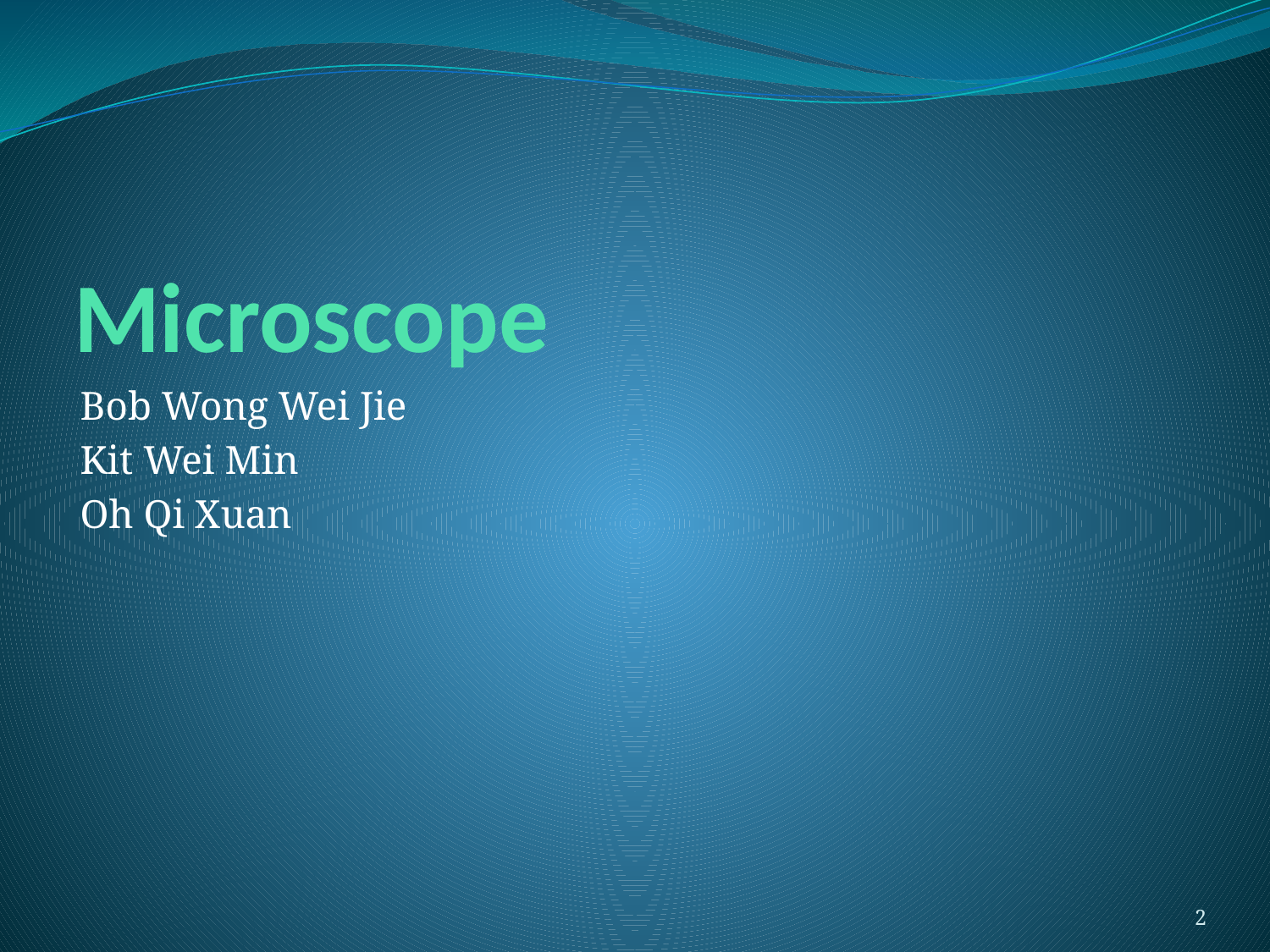

# Microscope
Bob Wong Wei Jie
Kit Wei Min
Oh Qi Xuan
2